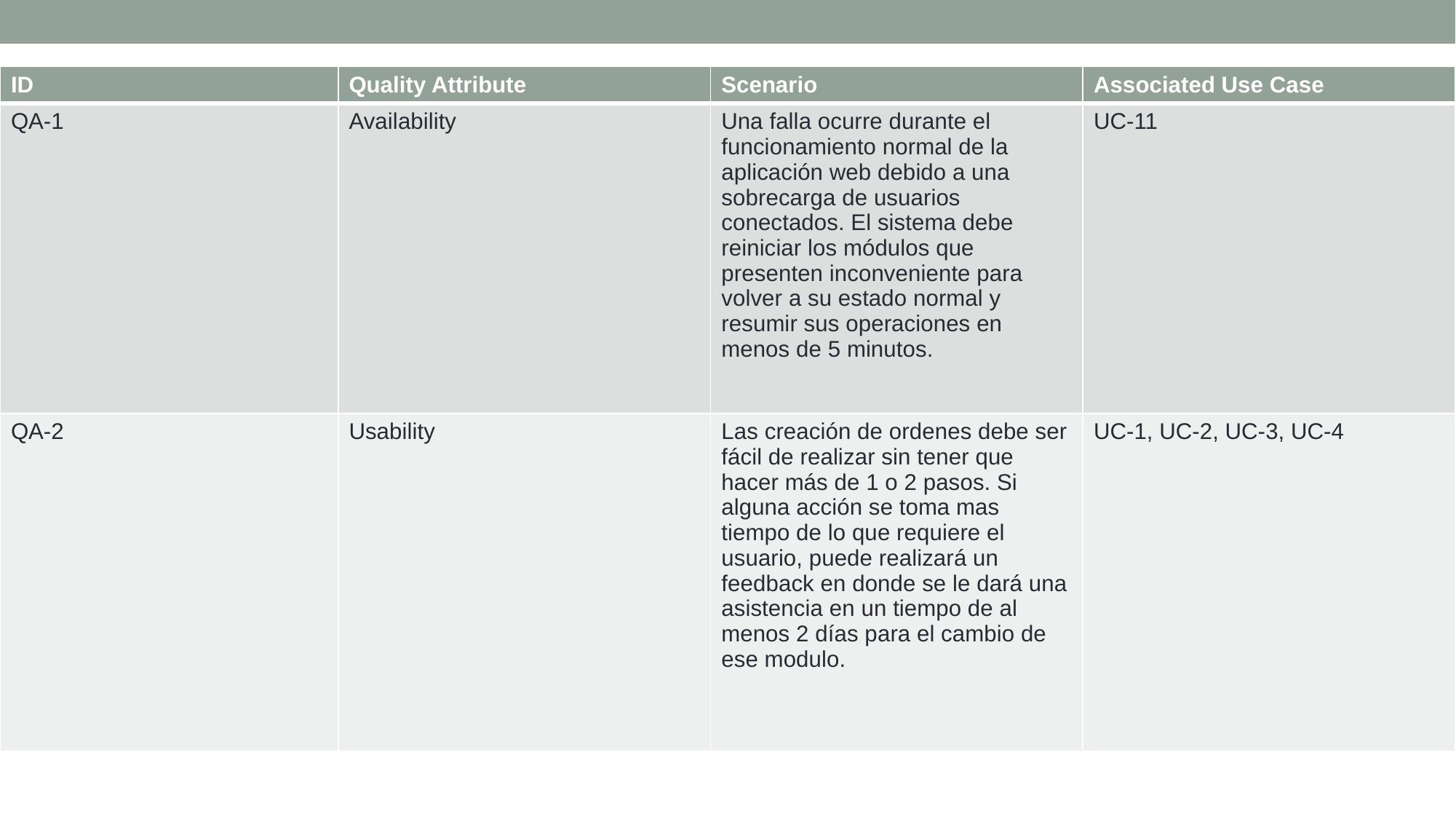

| ID | Quality Attribute | Scenario | Associated Use Case |
| --- | --- | --- | --- |
| QA-1 | Availability | Una falla ocurre durante el funcionamiento normal de la aplicación web debido a una sobrecarga de usuarios conectados. El sistema debe reiniciar los módulos que presenten inconveniente para volver a su estado normal y resumir sus operaciones en menos de 5 minutos. | UC-11 |
| QA-2 | Usability | Las creación de ordenes debe ser fácil de realizar sin tener que hacer más de 1 o 2 pasos. Si alguna acción se toma mas tiempo de lo que requiere el usuario, puede realizará un feedback en donde se le dará una asistencia en un tiempo de al menos 2 días para el cambio de ese modulo. | UC-1, UC-2, UC-3, UC-4 |